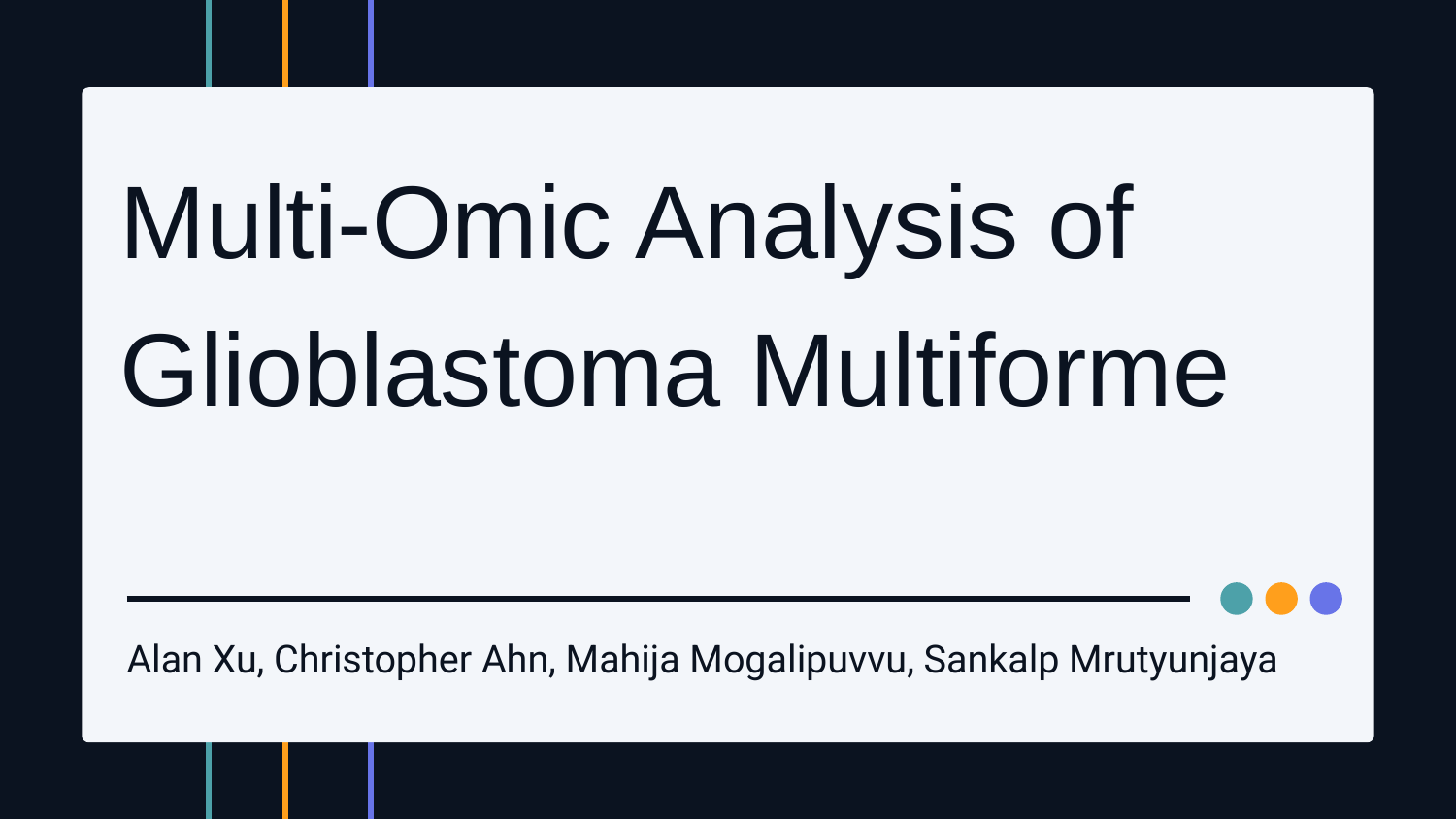

Multi-Omic Analysis of Glioblastoma Multiforme

Alan Xu, Christopher Ahn, Mahija Mogalipuvvu, Sankalp Mrutyunjaya